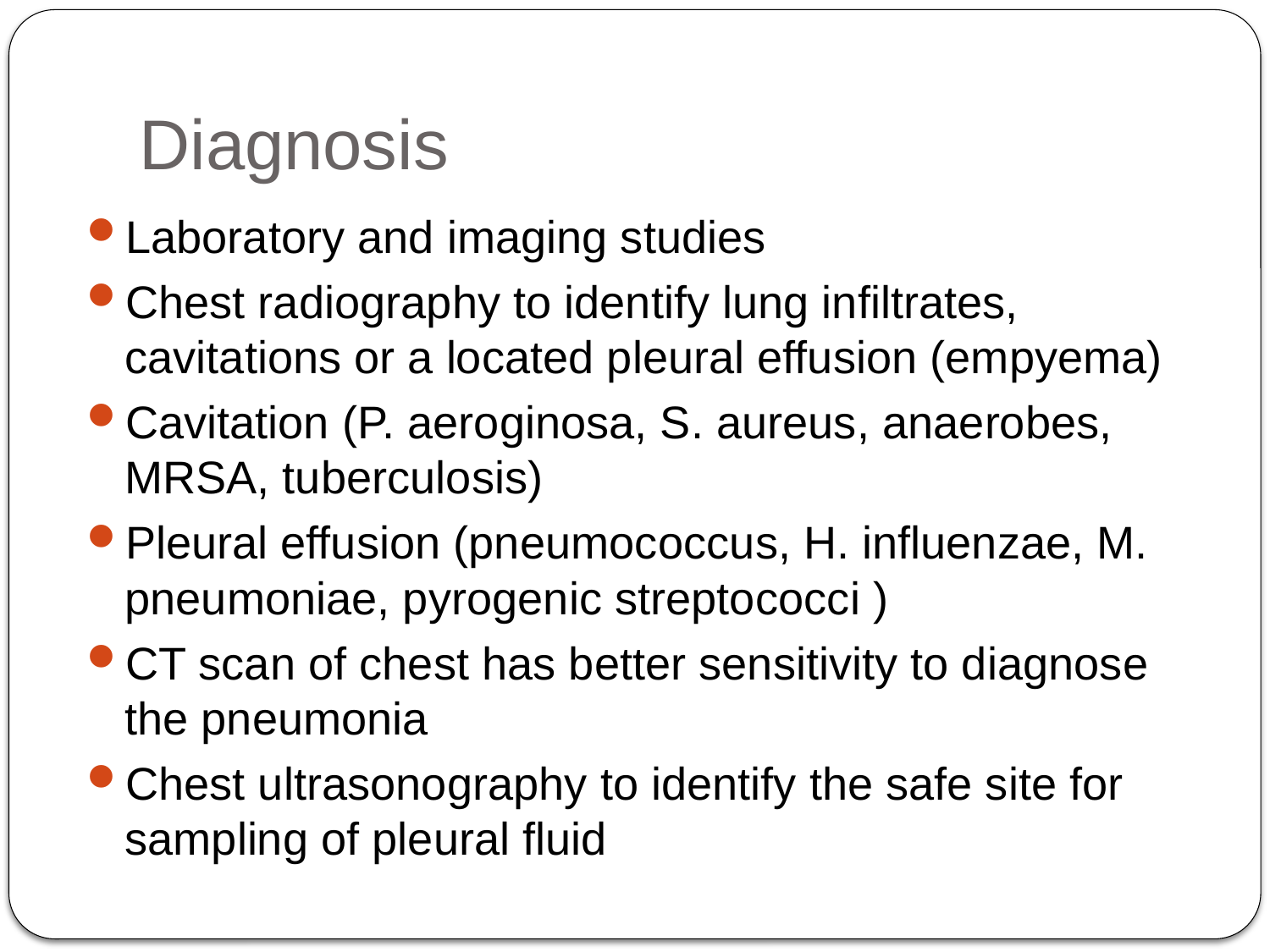

# Diagnosis
Laboratory and imaging studies
Chest radiography to identify lung infiltrates, cavitations or a located pleural effusion (empyema)
Cavitation (P. aeroginosa, S. aureus, anaerobes, MRSA, tuberculosis)
Pleural effusion (pneumococcus, H. influenzae, M. pneumoniae, pyrogenic streptococci )
CT scan of chest has better sensitivity to diagnose the pneumonia
Chest ultrasonography to identify the safe site for sampling of pleural fluid